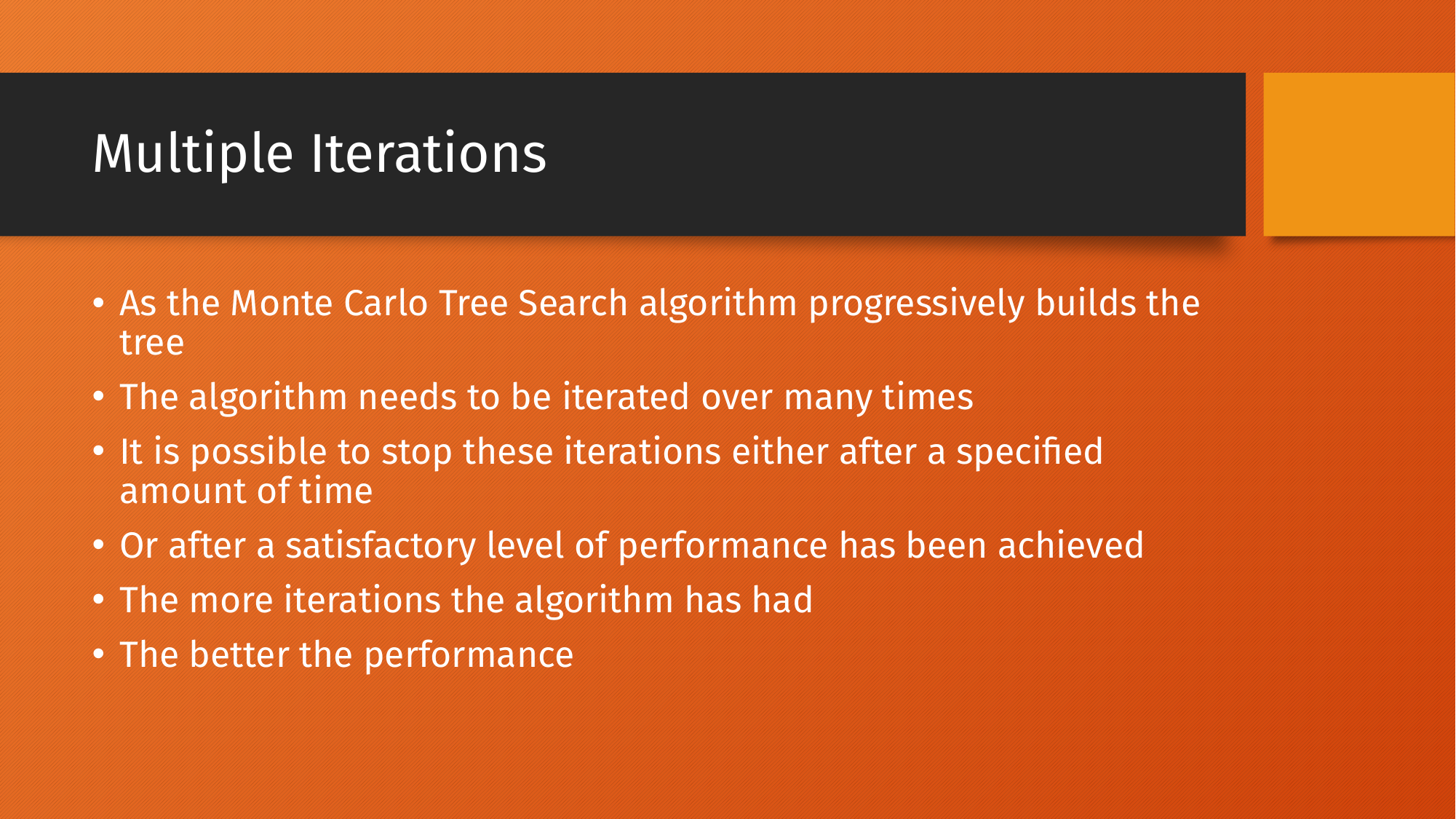

# Multiple Iterations
As the Monte Carlo Tree Search algorithm progressively builds the tree
The algorithm needs to be iterated over many times
It is possible to stop these iterations either after a specified amount of time
Or after a satisfactory level of performance has been achieved
The more iterations the algorithm has had
The better the performance